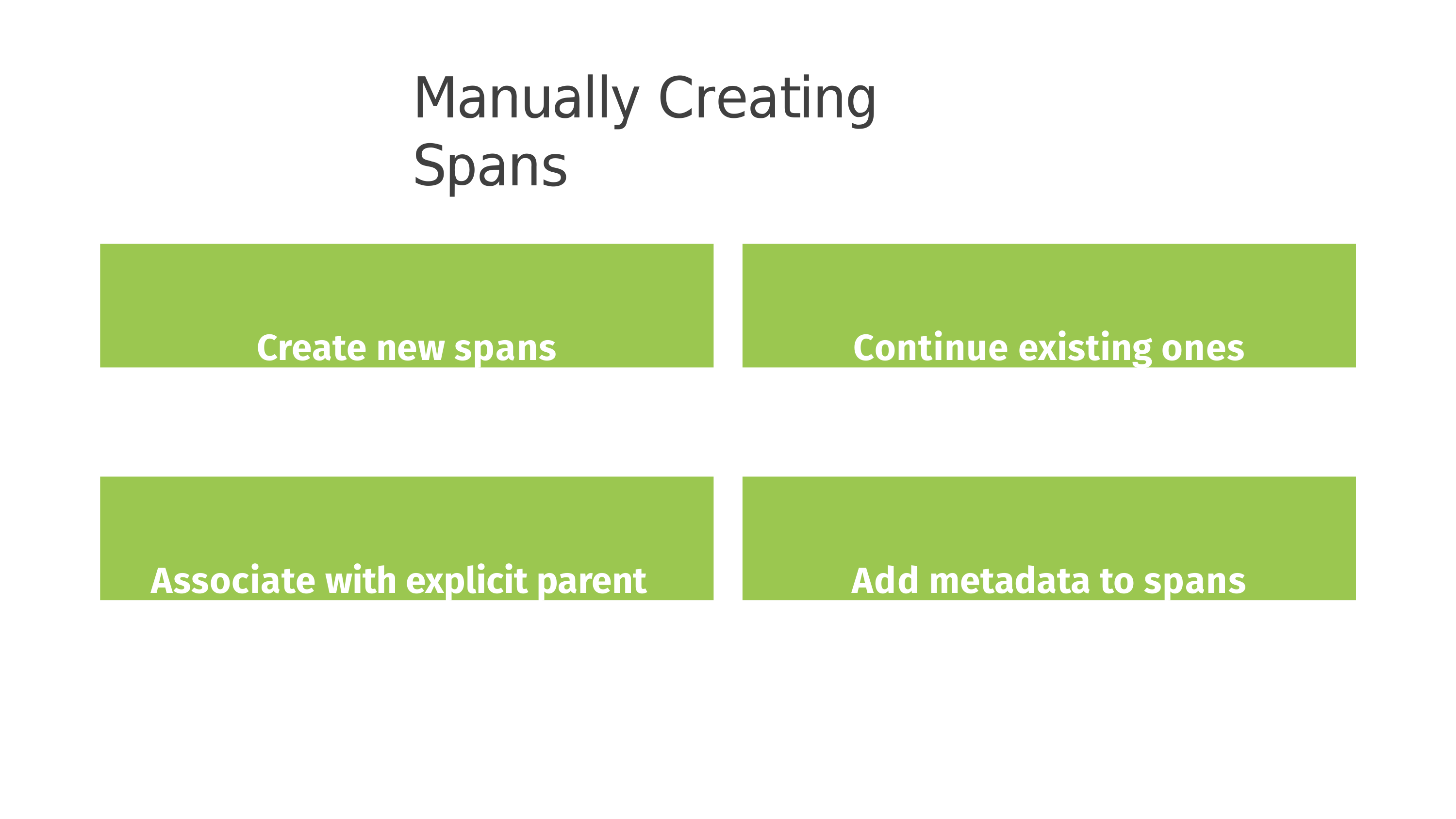

# Manually Creating Spans

Create new spans

Continue existing ones

Associate with explicit parent

Add metadata to spans
18